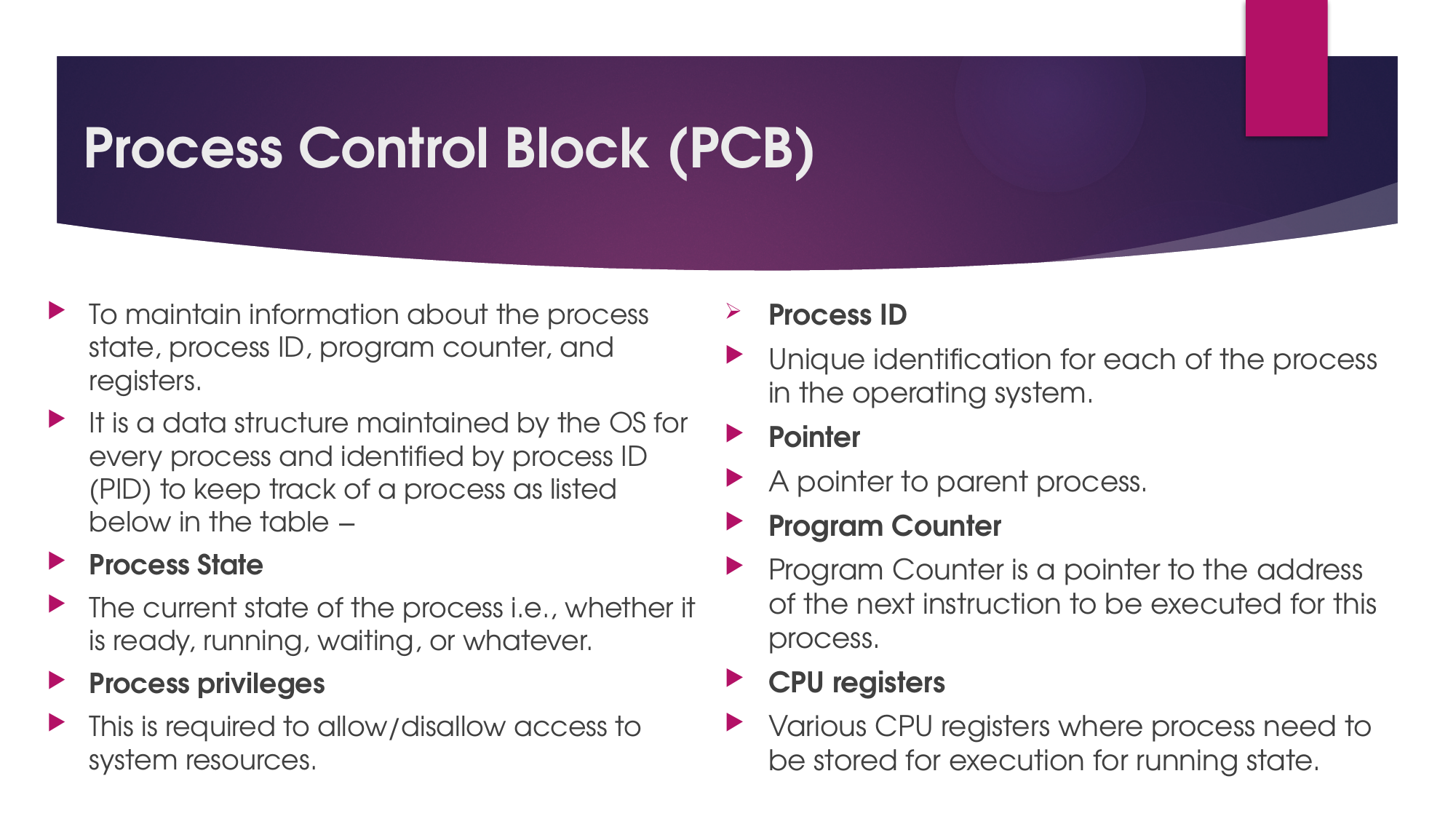

# Process Control Block (PCB)
To maintain information about the process state, process ID, program counter, and registers.
It is a data structure maintained by the OS for every process and identified by process ID (PID) to keep track of a process as listed below in the table −
Process State
The current state of the process i.e., whether it is ready, running, waiting, or whatever.
Process privileges
This is required to allow/disallow access to system resources.

Process ID
Unique identification for each of the process in the operating system.
Pointer
A pointer to parent process.
Program Counter
Program Counter is a pointer to the address of the next instruction to be executed for this process.
CPU registers
Various CPU registers where process need to be stored for execution for running state.